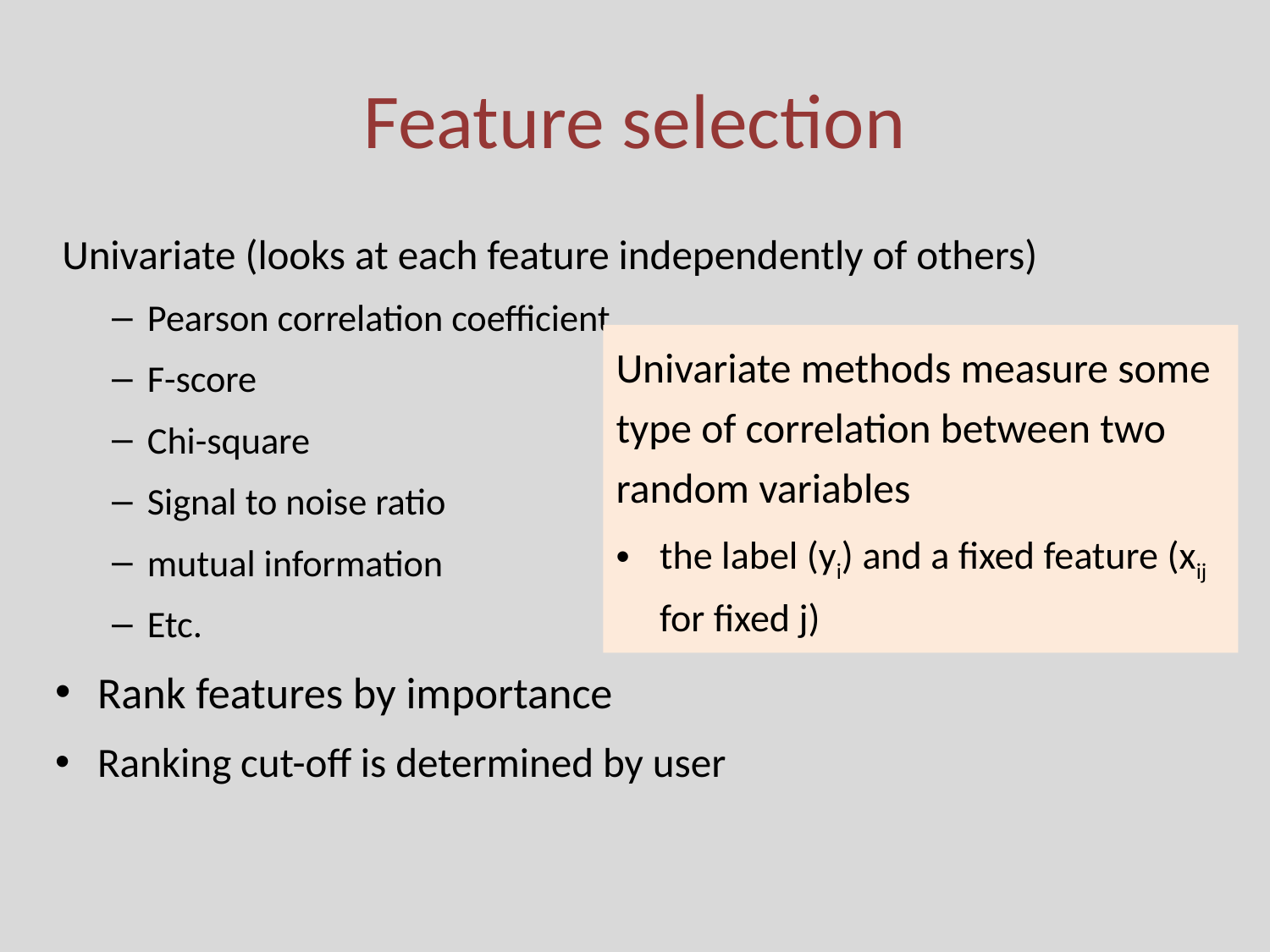

# Feature selection
Univariate (looks at each feature independently of others)
Pearson correlation coefficient
F-score
Chi-square
Signal to noise ratio
mutual information
Etc.
Rank features by importance
Ranking cut-off is determined by user
Univariate methods measure some type of correlation between two random variables
the label (yi) and a fixed feature (xij for fixed j)